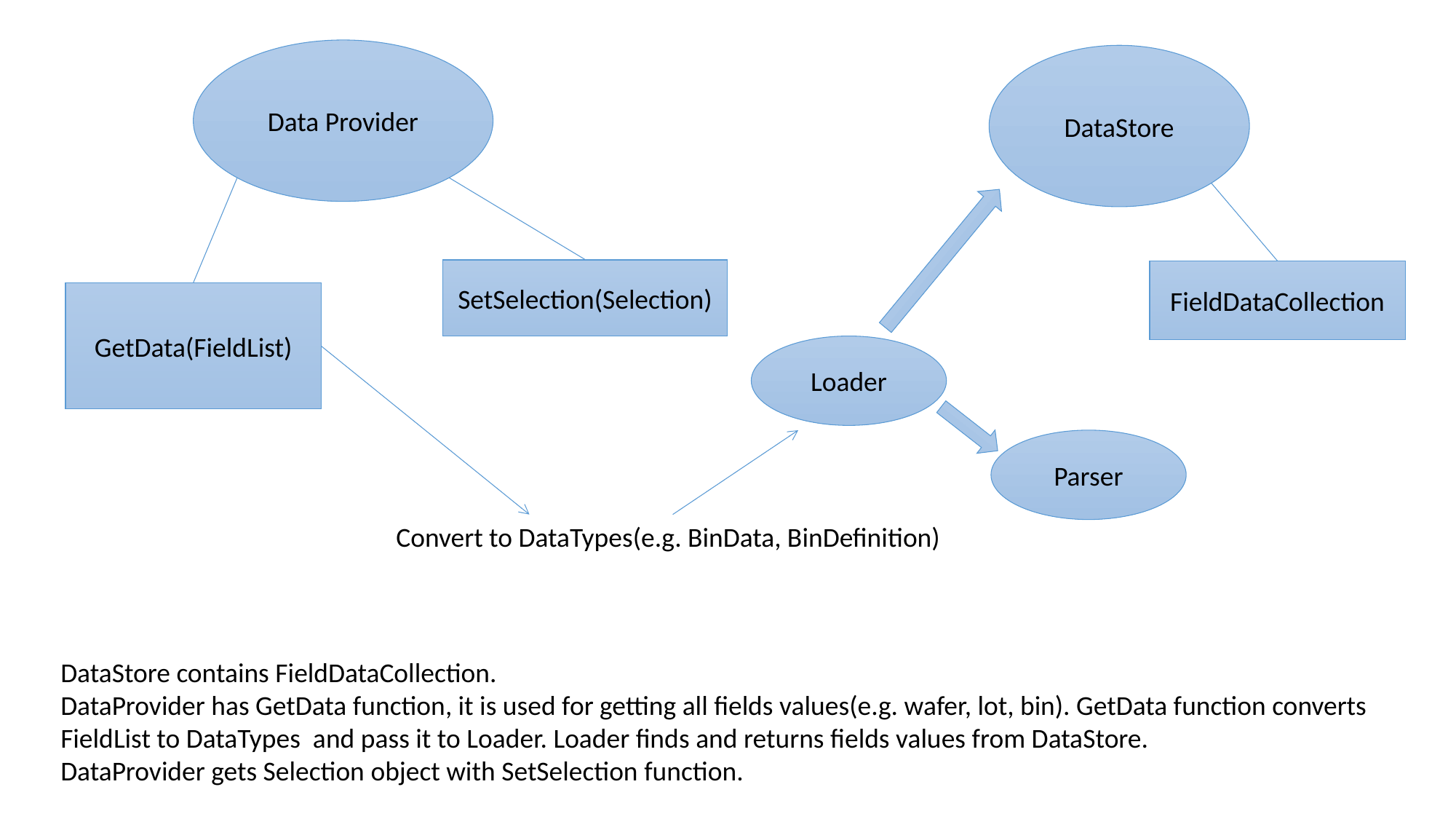

Data Provider
DataStore
SetSelection(Selection)
GetData(FieldList)
Loader

Parser
Convert to DataTypes(e.g. BinData, BinDefinition)

FieldDataCollection

DataStore contains FieldDataCollection.
DataProvider has GetData function, it is used for getting all fields values(e.g. wafer, lot, bin). GetData function converts FieldList to DataTypes  and pass it to Loader. Loader finds and returns fields values from DataStore.
DataProvider gets Selection object with SetSelection function.